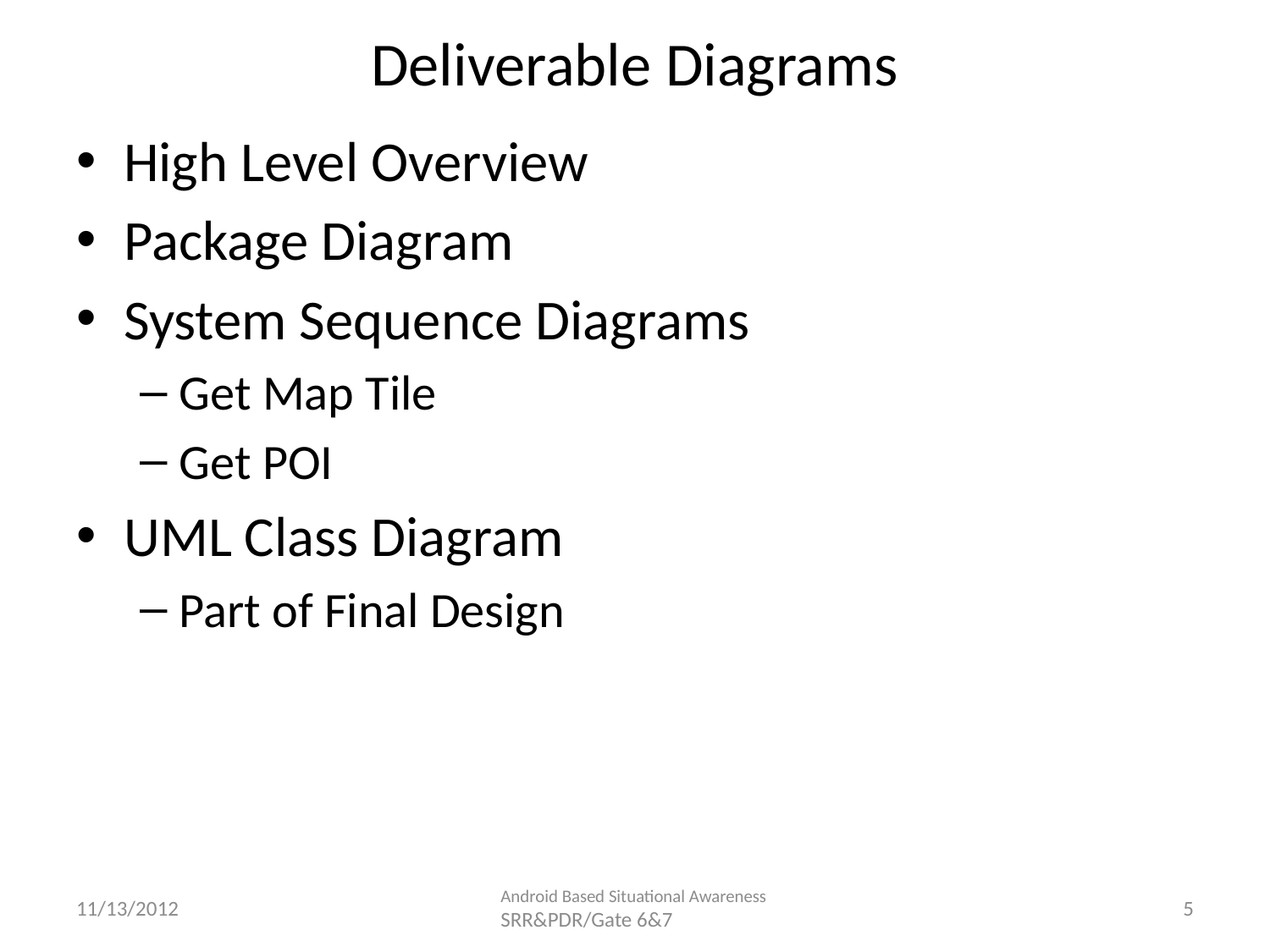

# Deliverable Diagrams
High Level Overview
Package Diagram
System Sequence Diagrams
Get Map Tile
Get POI
UML Class Diagram
Part of Final Design
5
11/13/2012